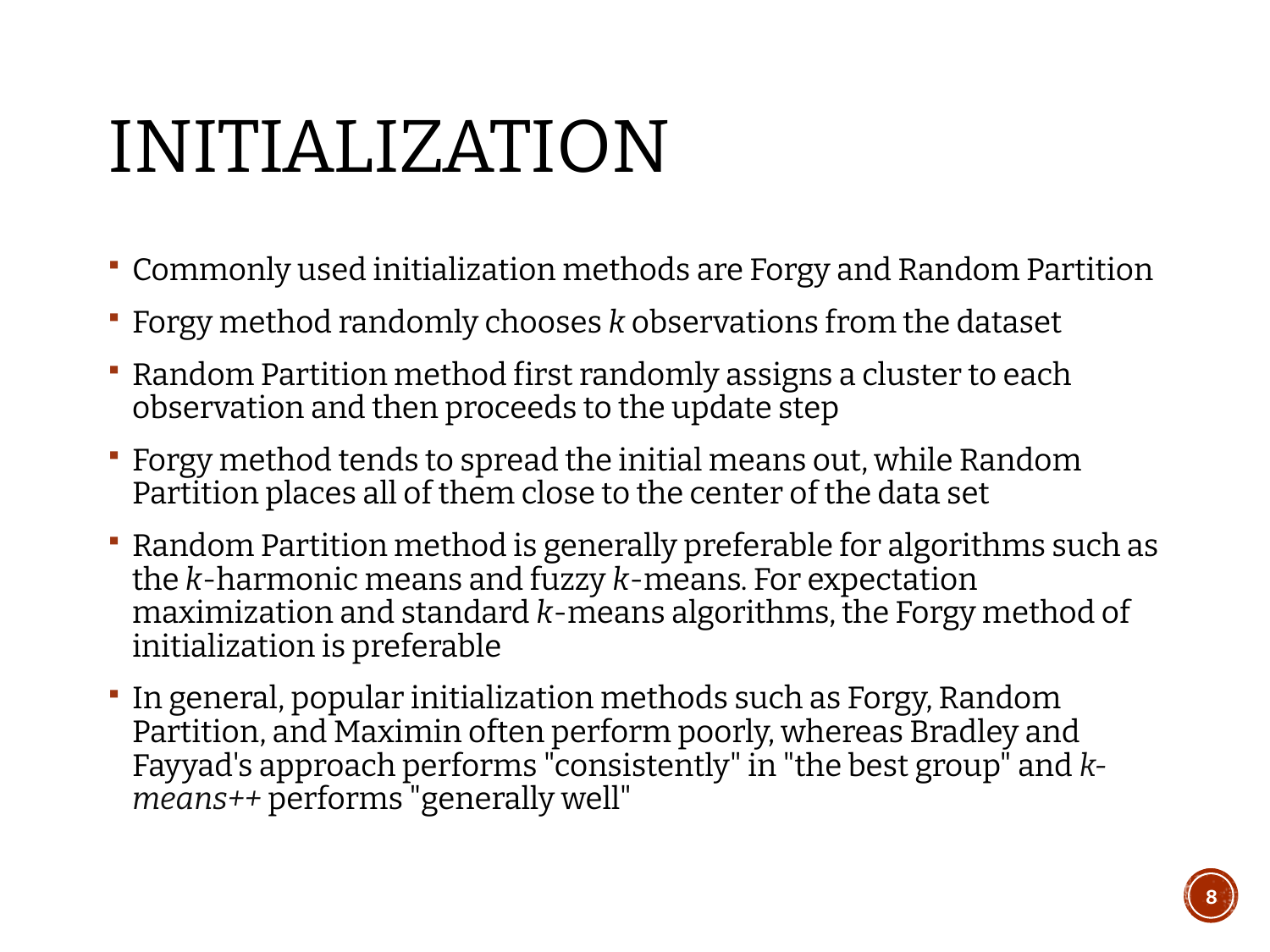

# Initialization
Commonly used initialization methods are Forgy and Random Partition
Forgy method randomly chooses k observations from the dataset
Random Partition method first randomly assigns a cluster to each observation and then proceeds to the update step
Forgy method tends to spread the initial means out, while Random Partition places all of them close to the center of the data set
Random Partition method is generally preferable for algorithms such as the k-harmonic means and fuzzy k-means. For expectation maximization and standard k-means algorithms, the Forgy method of initialization is preferable
In general, popular initialization methods such as Forgy, Random Partition, and Maximin often perform poorly, whereas Bradley and Fayyad's approach performs "consistently" in "the best group" and k-means++ performs "generally well"
8